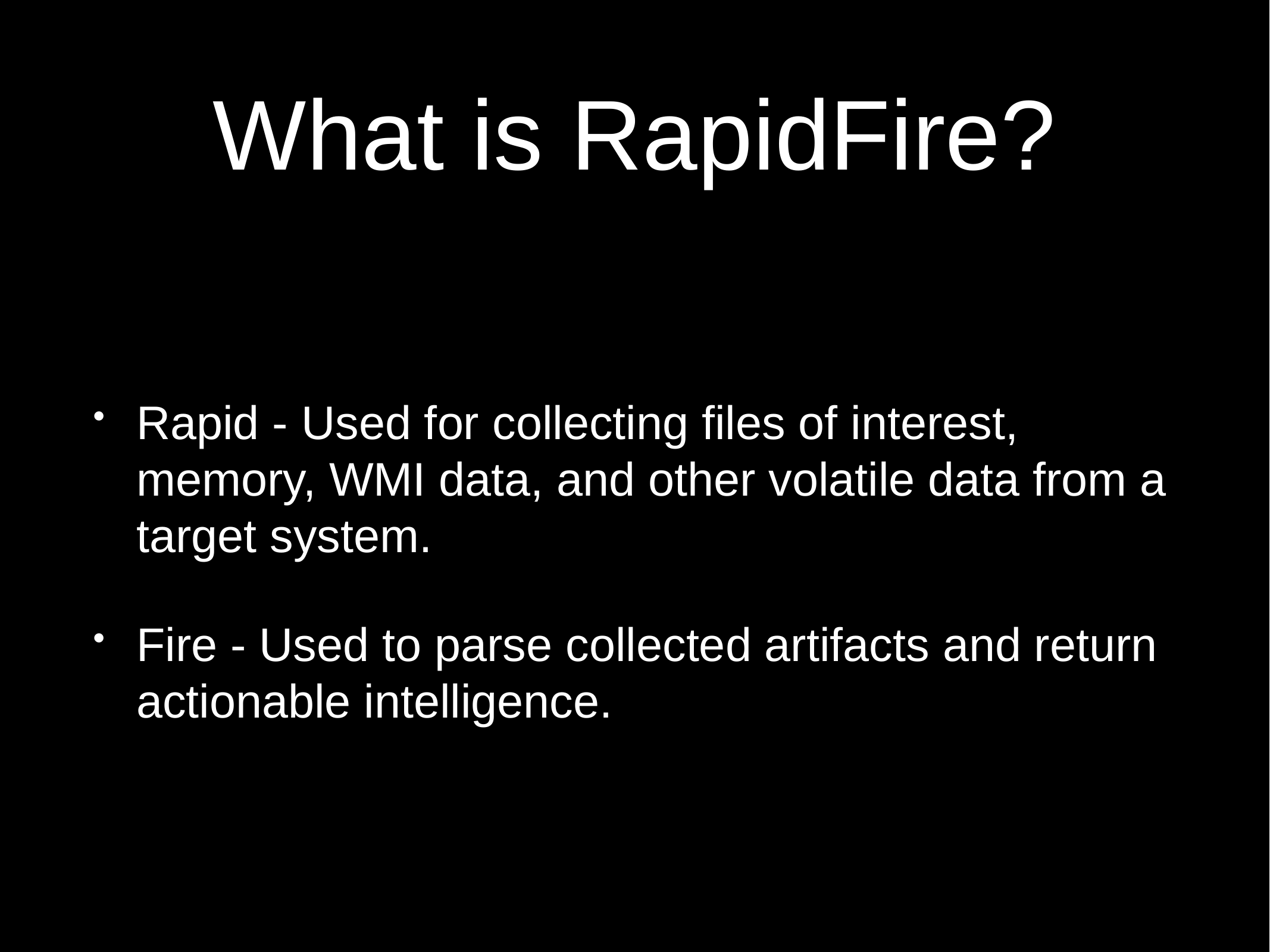

# What is RapidFire?
Rapid - Used for collecting files of interest, memory, WMI data, and other volatile data from a target system.
Fire - Used to parse collected artifacts and return actionable intelligence.